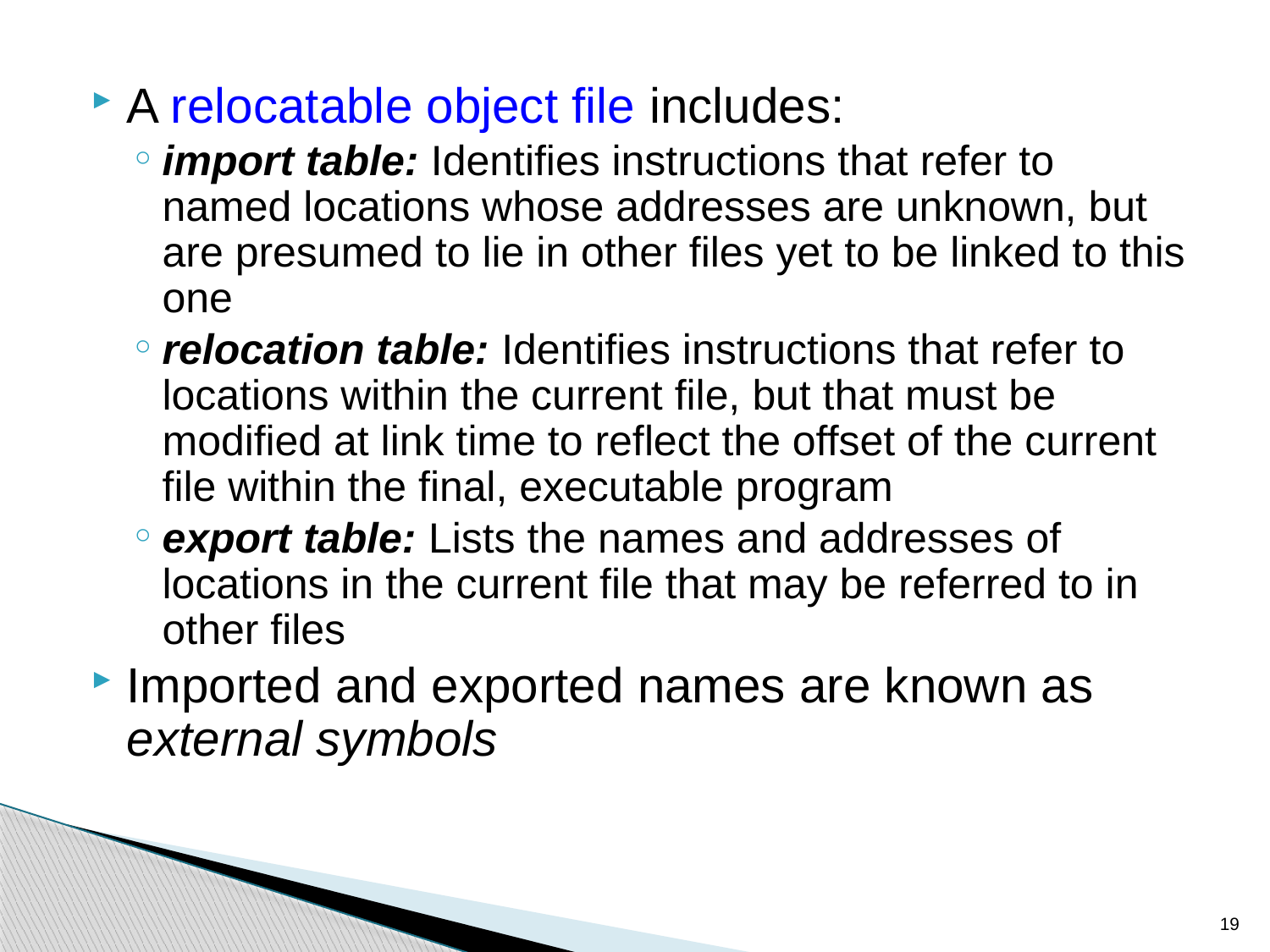

A relocatable object file includes:
import table: Identifies instructions that refer to named locations whose addresses are unknown, but are presumed to lie in other files yet to be linked to this one
relocation table: Identifies instructions that refer to locations within the current file, but that must be modified at link time to reflect the offset of the current file within the final, executable program
export table: Lists the names and addresses of locations in the current file that may be referred to in other files
Imported and exported names are known as external symbols

19